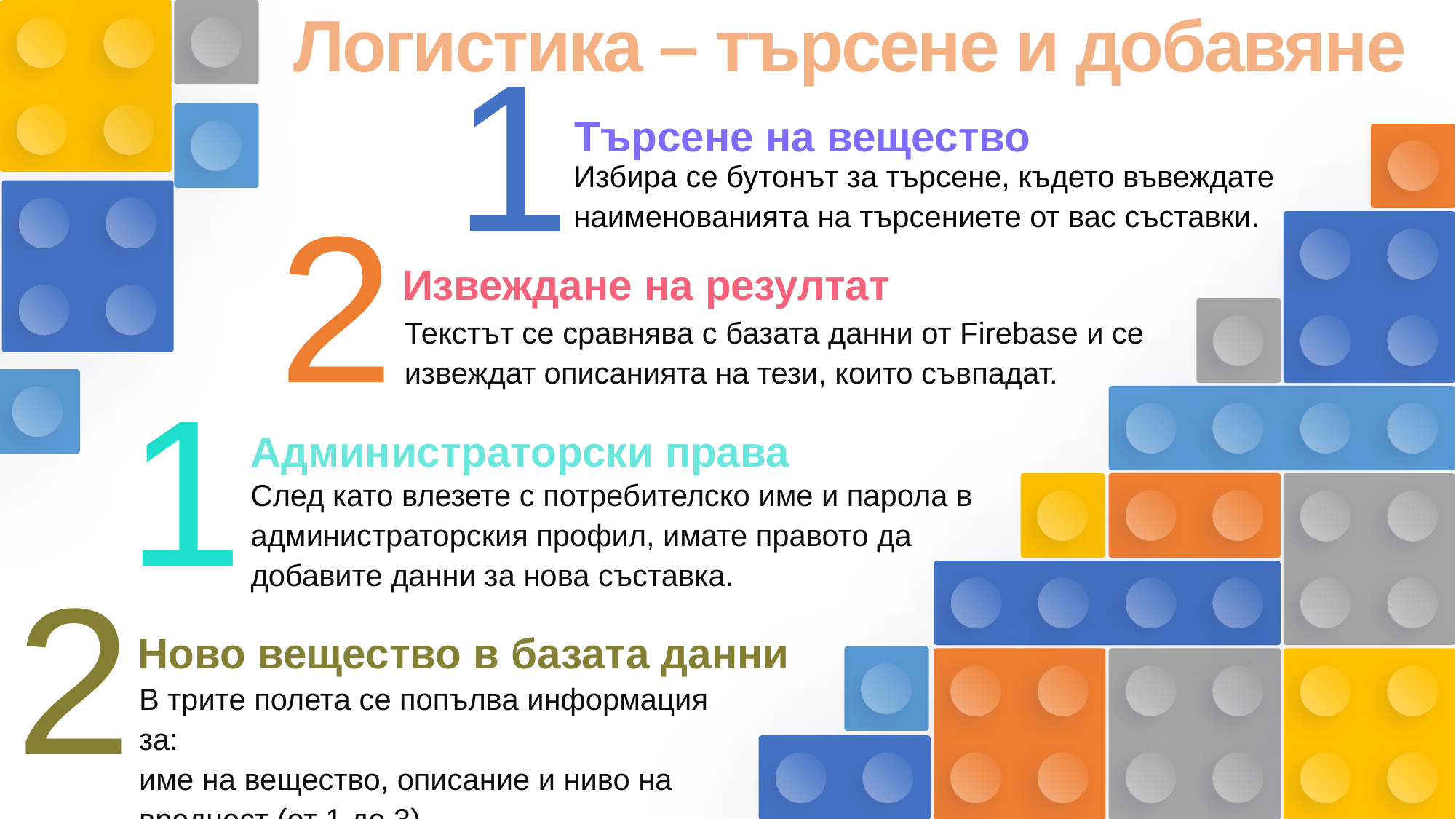

Логистика – търсене и добавяне
1
Търсене на вещество
Избира се бутонът за търсене, където въвеждате наименованията на търсениете от вас съставки.

2
Извеждане на резултат
Текстът се сравнява с базата данни от Firebase и се извеждат описанията на тези, които съвпадат.

1
Администраторски права
След като влезете с потребителско име и парола в администраторския профил, имате правото да добавите данни за нова съставка.

2
Ново вещество в базата данни
В трите полета се попълва информация за:
име на вещество, описание и ниво на вредност (от 1 до 3)